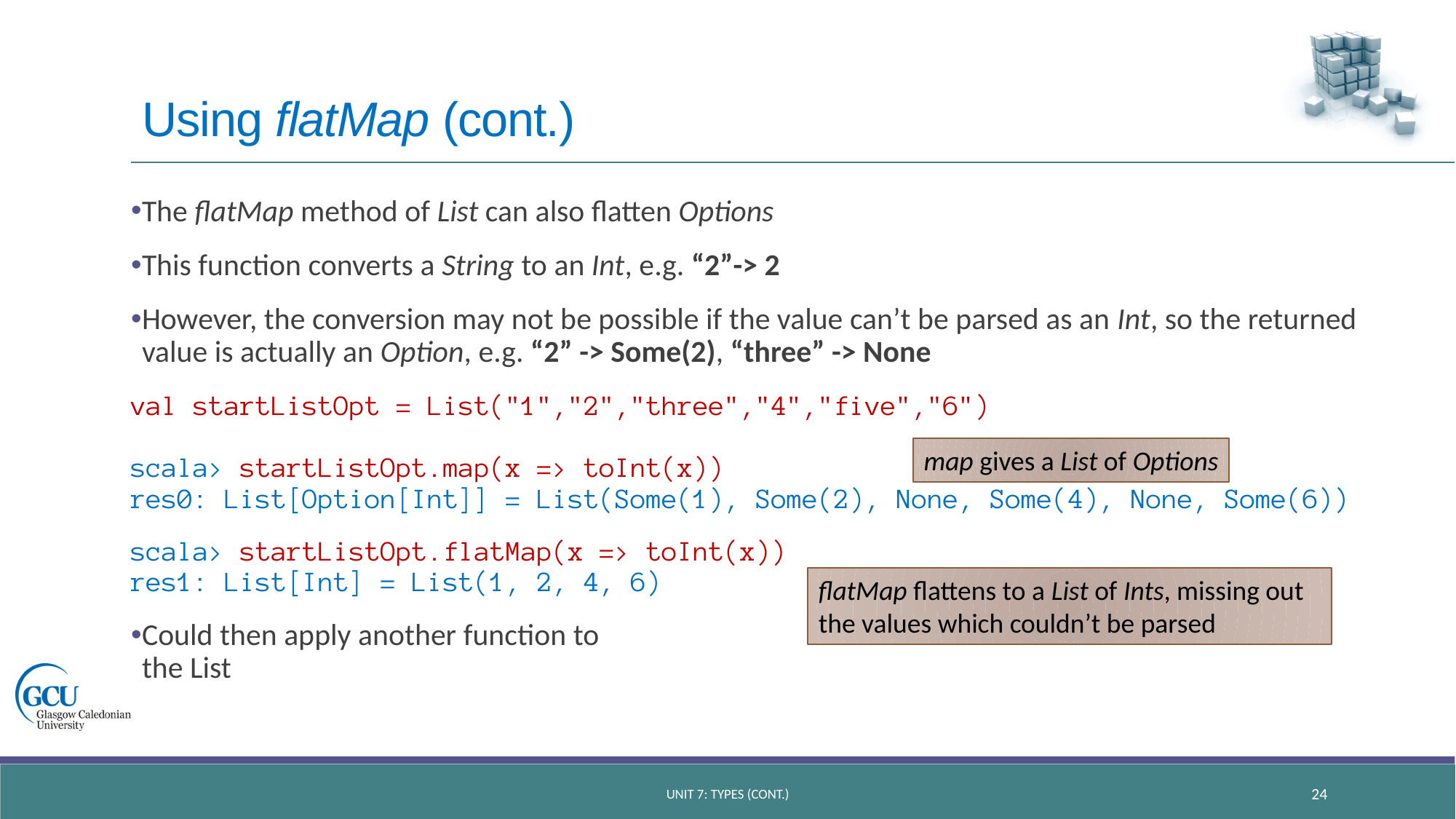

# Using flatMap (cont.)
The flatMap method of List can also flatten Options
This function converts a String to an Int, e.g. “2”-> 2
However, the conversion may not be possible if the value can’t be parsed as an Int, so the returned value is actually an Option, e.g. “2” -> Some(2), “three” -> None
val startListOpt = List("1","2","three","4","five","6")
scala> startListOpt.map(x => toInt(x))
res0: List[Option[Int]] = List(Some(1), Some(2), None, Some(4), None, Some(6))
scala> startListOpt.flatMap(x => toInt(x))
res1: List[Int] = List(1, 2, 4, 6)
Could then apply another function to
the List
map gives a List of Options
flatMap flattens to a List of Ints, missing out the values which couldn’t be parsed
unit 7: types (CONT.)
24